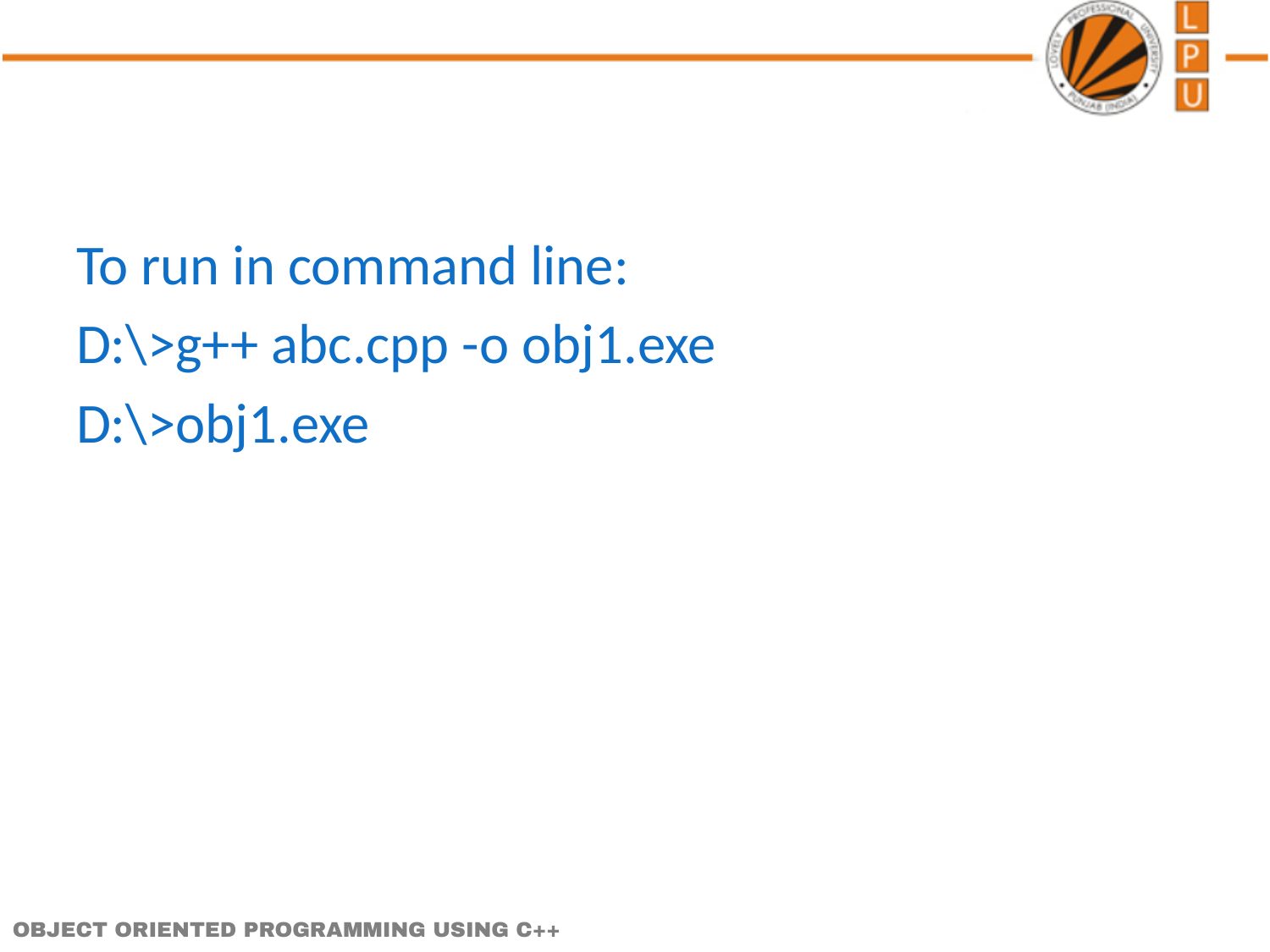

To run in command line:
D:\>g++ abc.cpp -o obj1.exe
D:\>obj1.exe